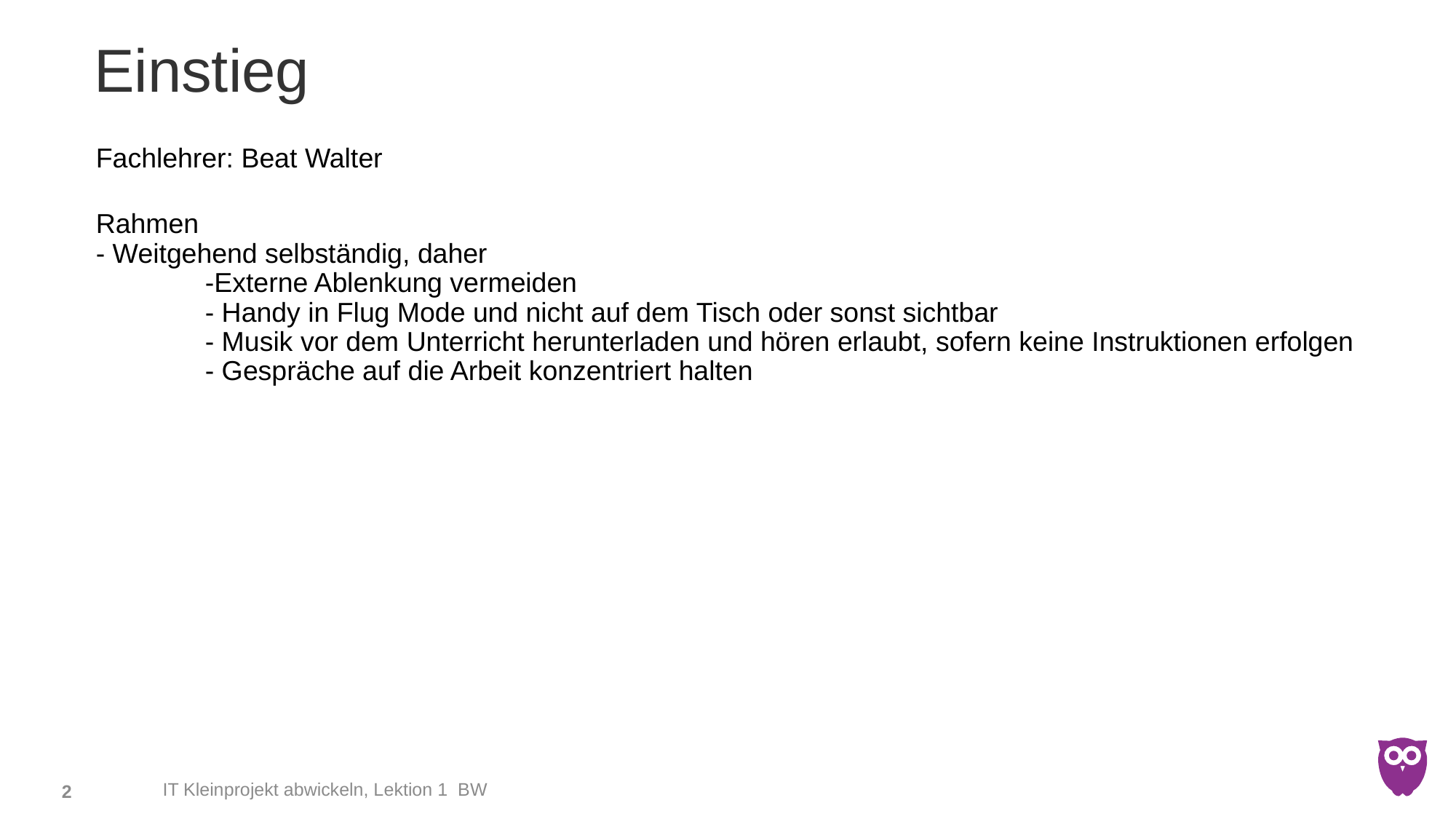

# Einstieg
Fachlehrer: Beat Walter
Rahmen
- Weitgehend selbständig, daher
	-Externe Ablenkung vermeiden
	- Handy in Flug Mode und nicht auf dem Tisch oder sonst sichtbar
	- Musik vor dem Unterricht herunterladen und hören erlaubt, sofern keine Instruktionen erfolgen
	- Gespräche auf die Arbeit konzentriert halten

IT Kleinprojekt abwickeln, Lektion 1  BW
2